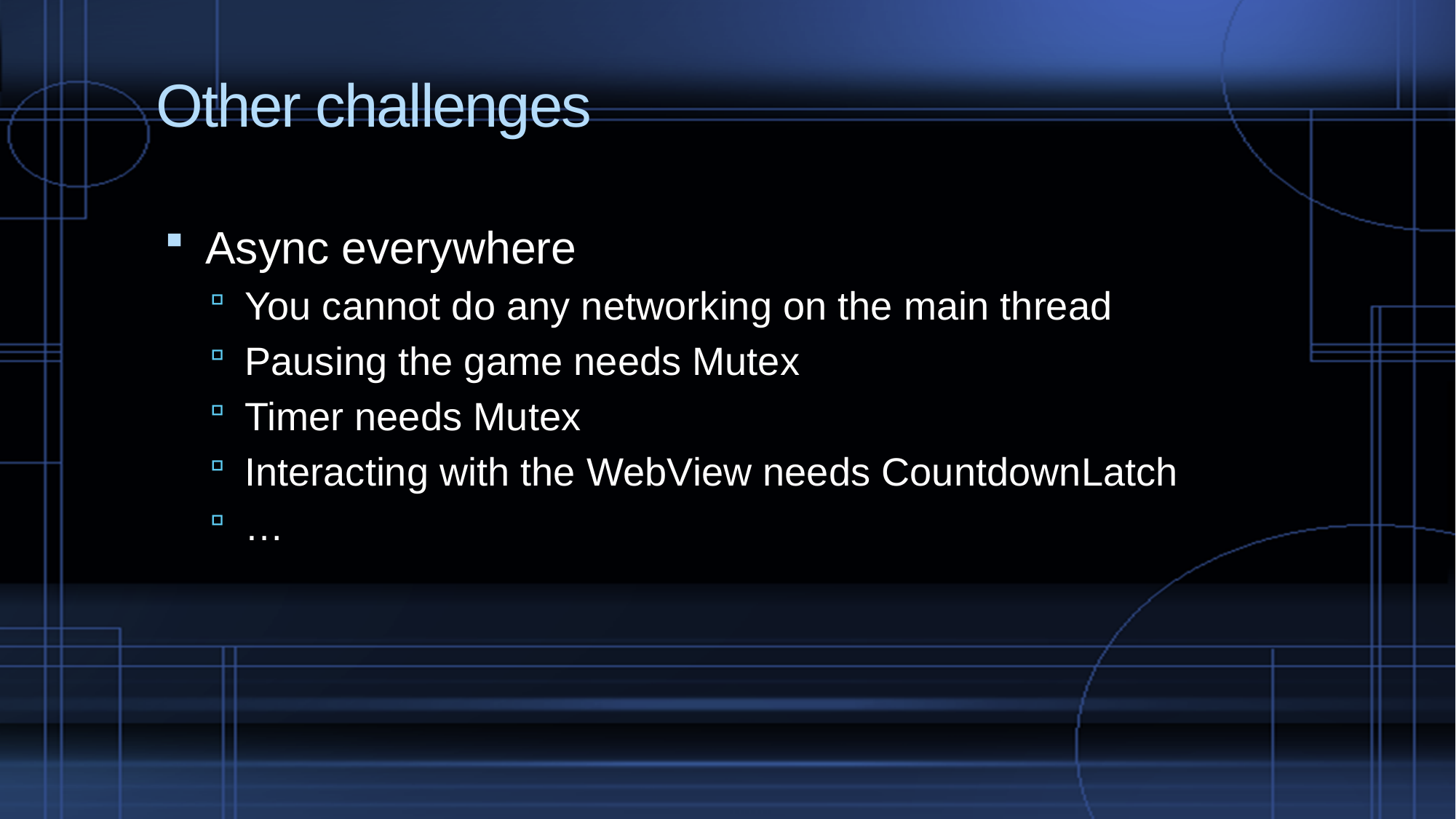

# Other challenges
Async everywhere
You cannot do any networking on the main thread
Pausing the game needs Mutex
Timer needs Mutex
Interacting with the WebView needs CountdownLatch
…